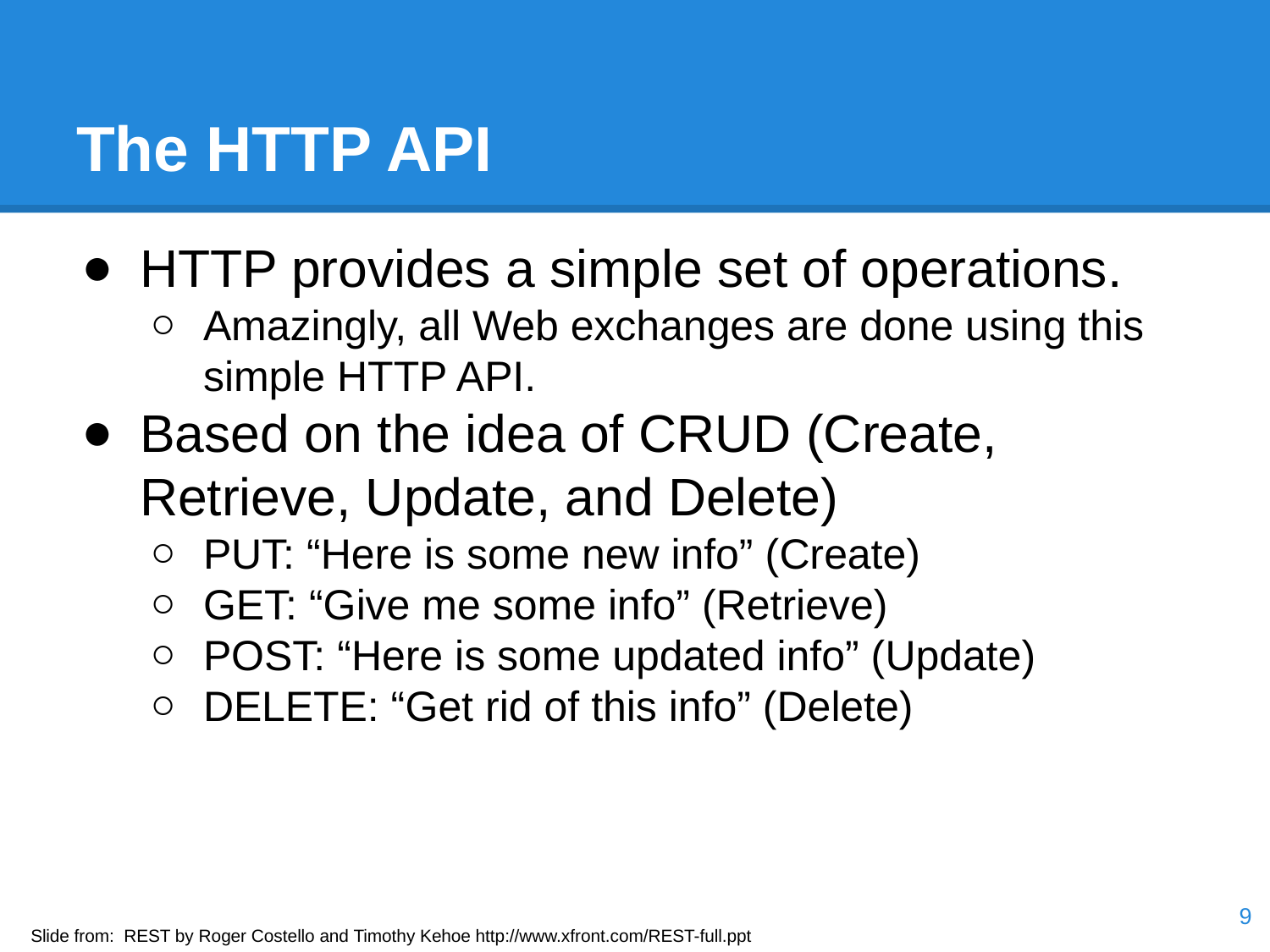

# The HTTP API
HTTP provides a simple set of operations.
Amazingly, all Web exchanges are done using this simple HTTP API.
Based on the idea of CRUD (Create, Retrieve, Update, and Delete)
PUT: “Here is some new info” (Create)
GET: “Give me some info” (Retrieve)
POST: “Here is some updated info” (Update)
DELETE: “Get rid of this info” (Delete)
9
Slide from:  REST by Roger Costello and Timothy Kehoe http://www.xfront.com/REST-full.ppt